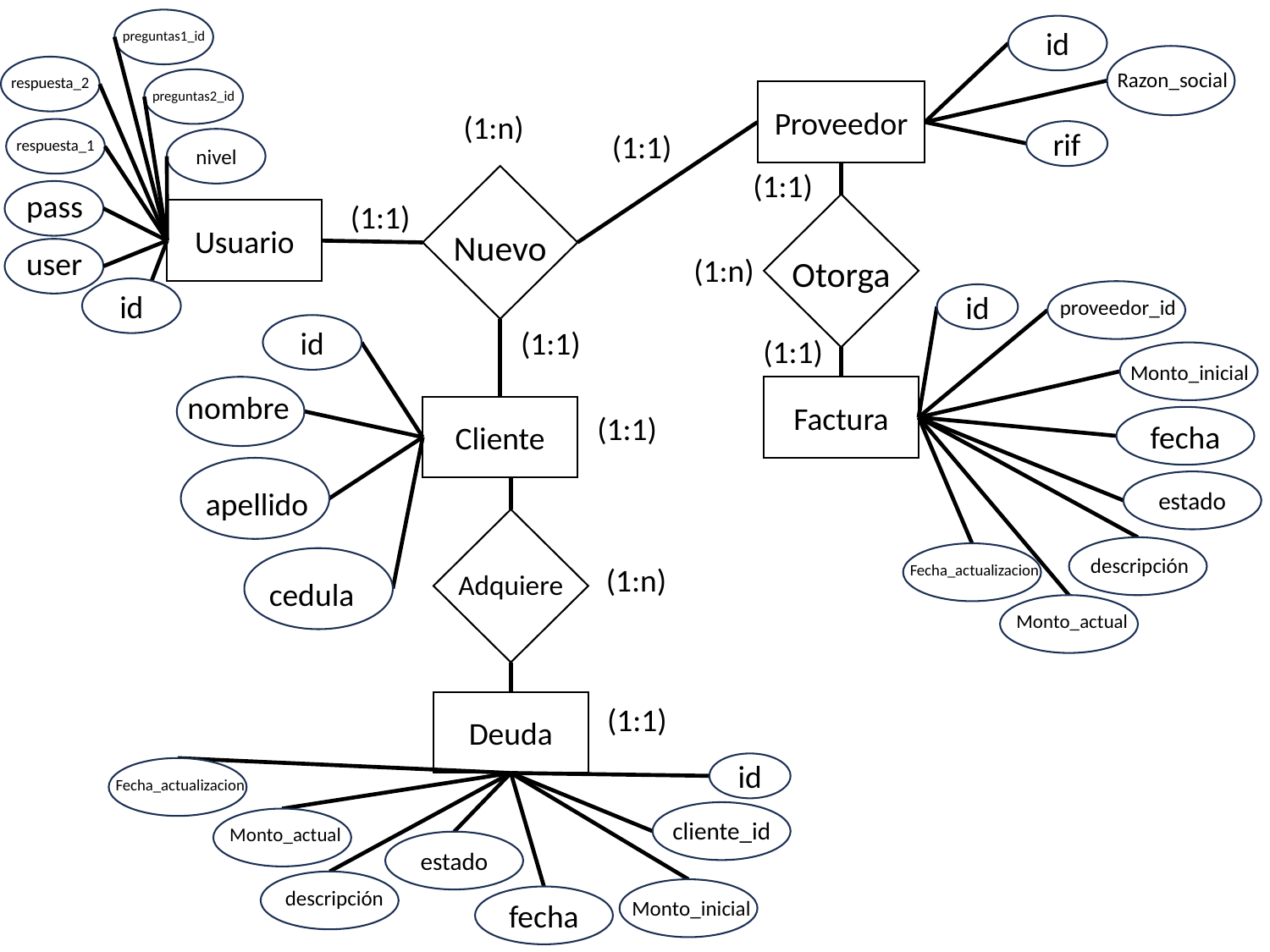

id
preguntas1_id

Razon_social
respuesta_2

preguntas2_id
Proveedor
(1:n)

(1:1)
rif
respuesta_1

nivel
(1:1)

pass

(1:1)

Usuario
Nuevo
user

(1:n)
Otorga
id

id
proveedor_id
id
(1:1)
(1:1)

Monto_inicial

Factura
nombre
Cliente
(1:1)
fecha

estado
apellido

descripción

Fecha_actualizacion
(1:n)
Adquiere
cedula

Monto_actual
Deuda
(1:1)
id

Fecha_actualizacion

cliente_id
Monto_actual
estado

descripción

fecha
Monto_inicial